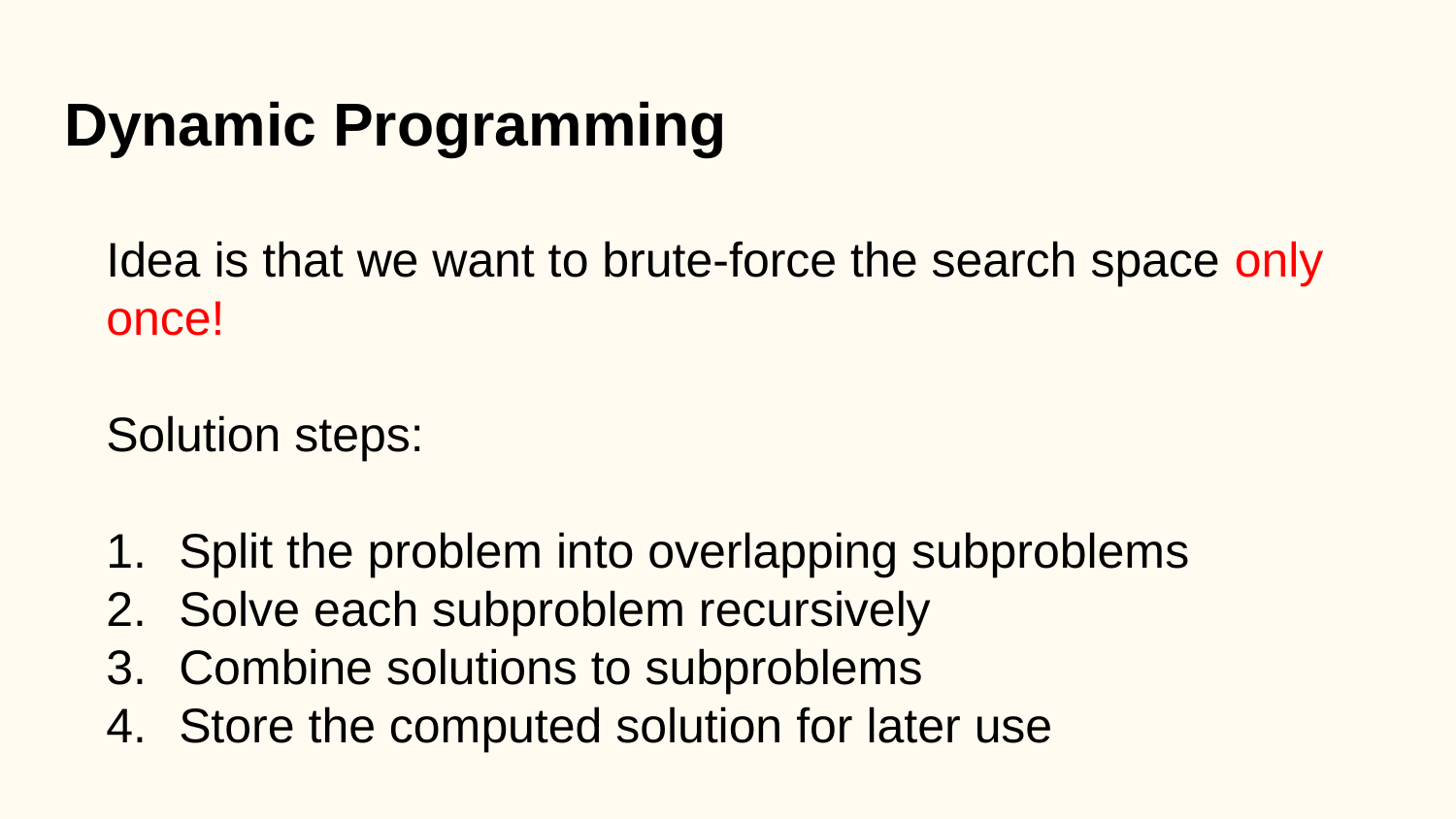

# Dynamic Programming
Idea is that we want to brute-force the search space only once!

Solution steps:

Split the problem into overlapping subproblems
Solve each subproblem recursively
Combine solutions to subproblems
Store the computed solution for later use